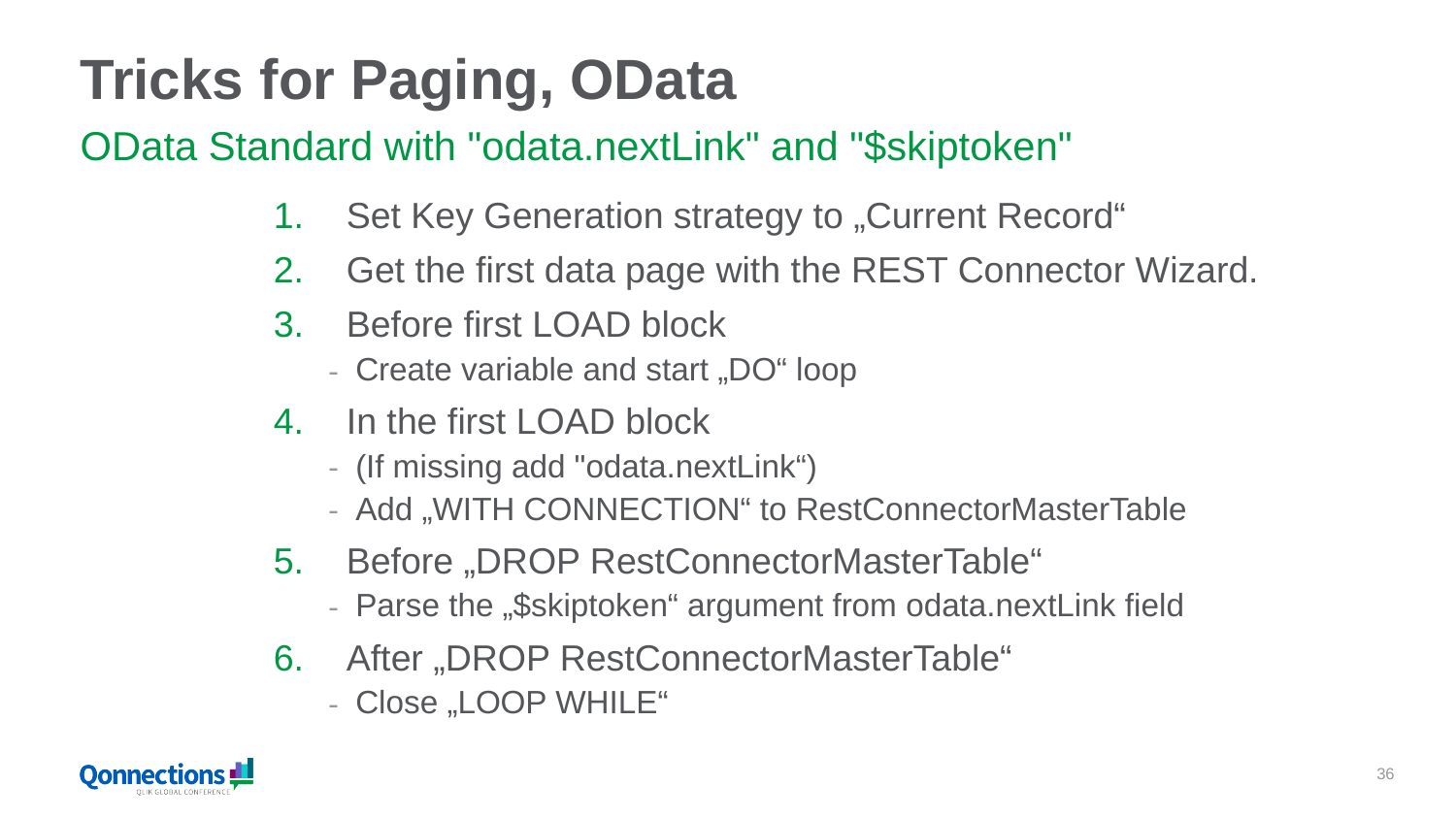

# Tricks for Paging, OData
OData Standard with "odata.nextLink" and "$skiptoken"
Set Key Generation strategy to „Current Record“
Get the first data page with the REST Connector Wizard.
Before first LOAD block
Create variable and start „DO“ loop
In the first LOAD block
(If missing add "odata.nextLink“)
Add „WITH CONNECTION“ to RestConnectorMasterTable
Before „DROP RestConnectorMasterTable“
Parse the „$skiptoken“ argument from odata.nextLink field
After „DROP RestConnectorMasterTable“
Close „LOOP WHILE“